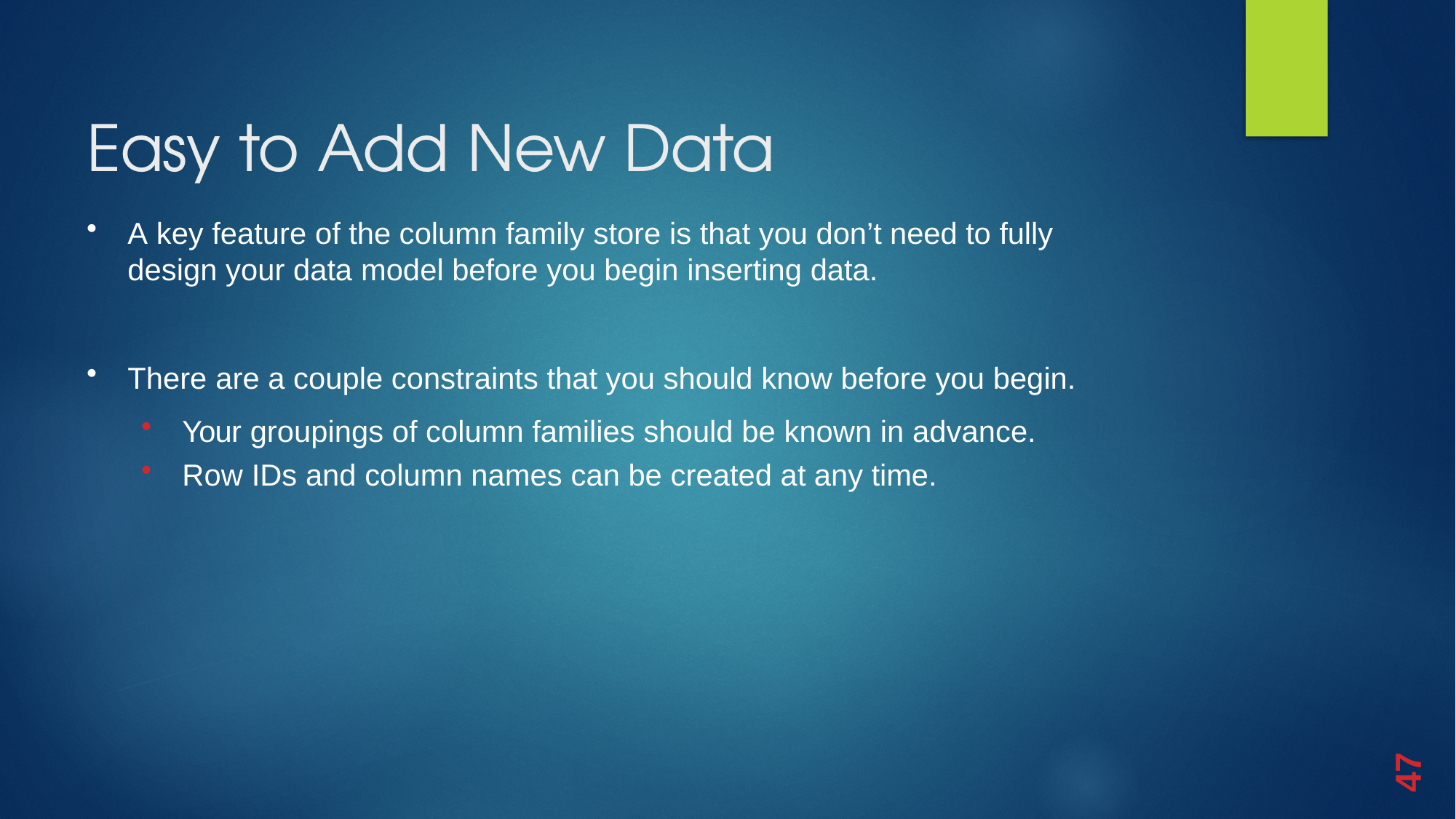

# Easy to Add New Data
A key feature of the column family store is that you don’t need to fully
design your data model before you begin inserting data.

There are a couple constraints that you should know before you begin.
Your groupings of column families should be known in advance.
Row IDs and column names can be created at any time.
47